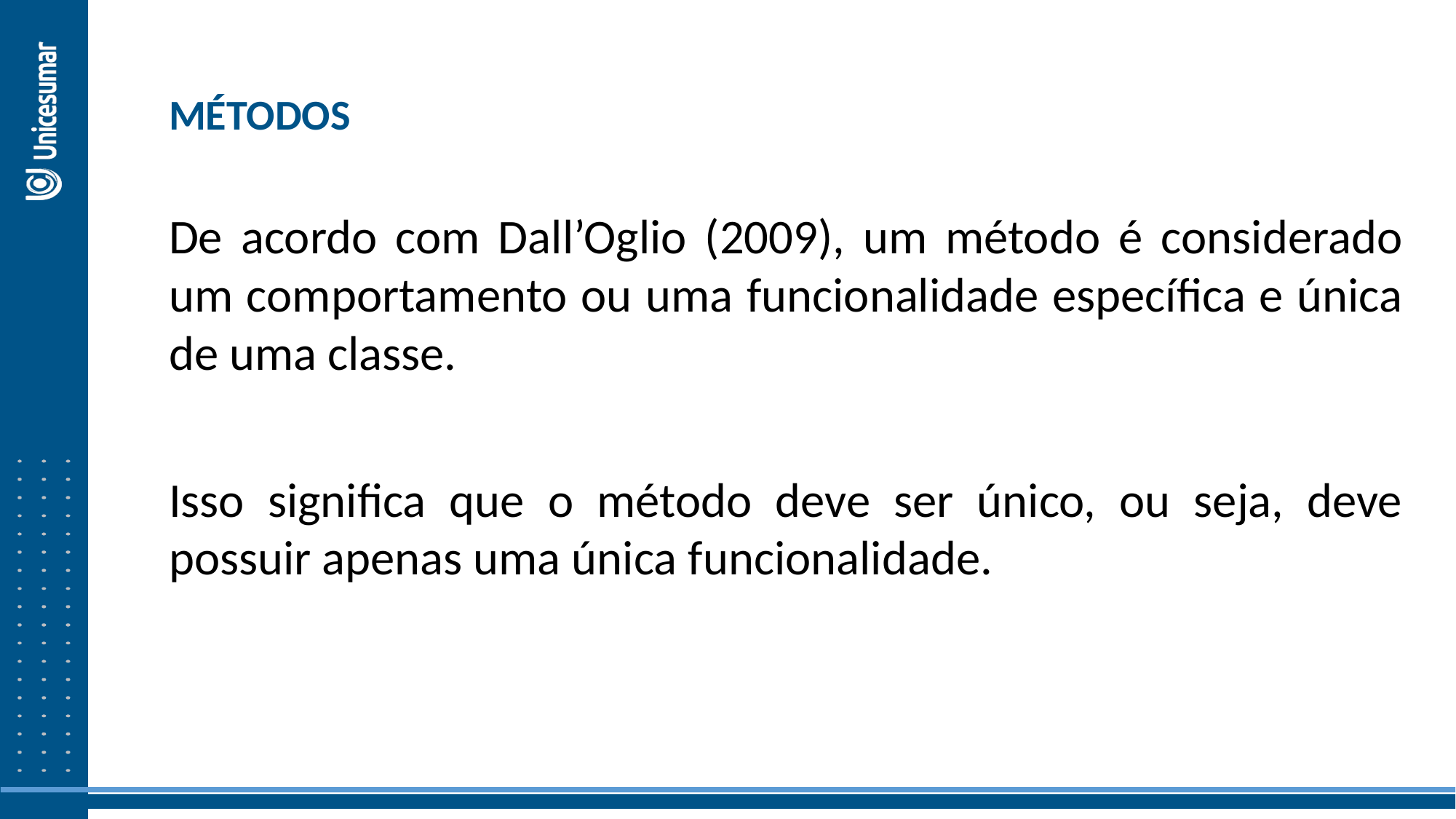

MÉTODOS
De acordo com Dall’Oglio (2009), um método é considerado um comportamento ou uma funcionalidade específica e única de uma classe.

Isso significa que o método deve ser único, ou seja, deve possuir apenas uma única funcionalidade.